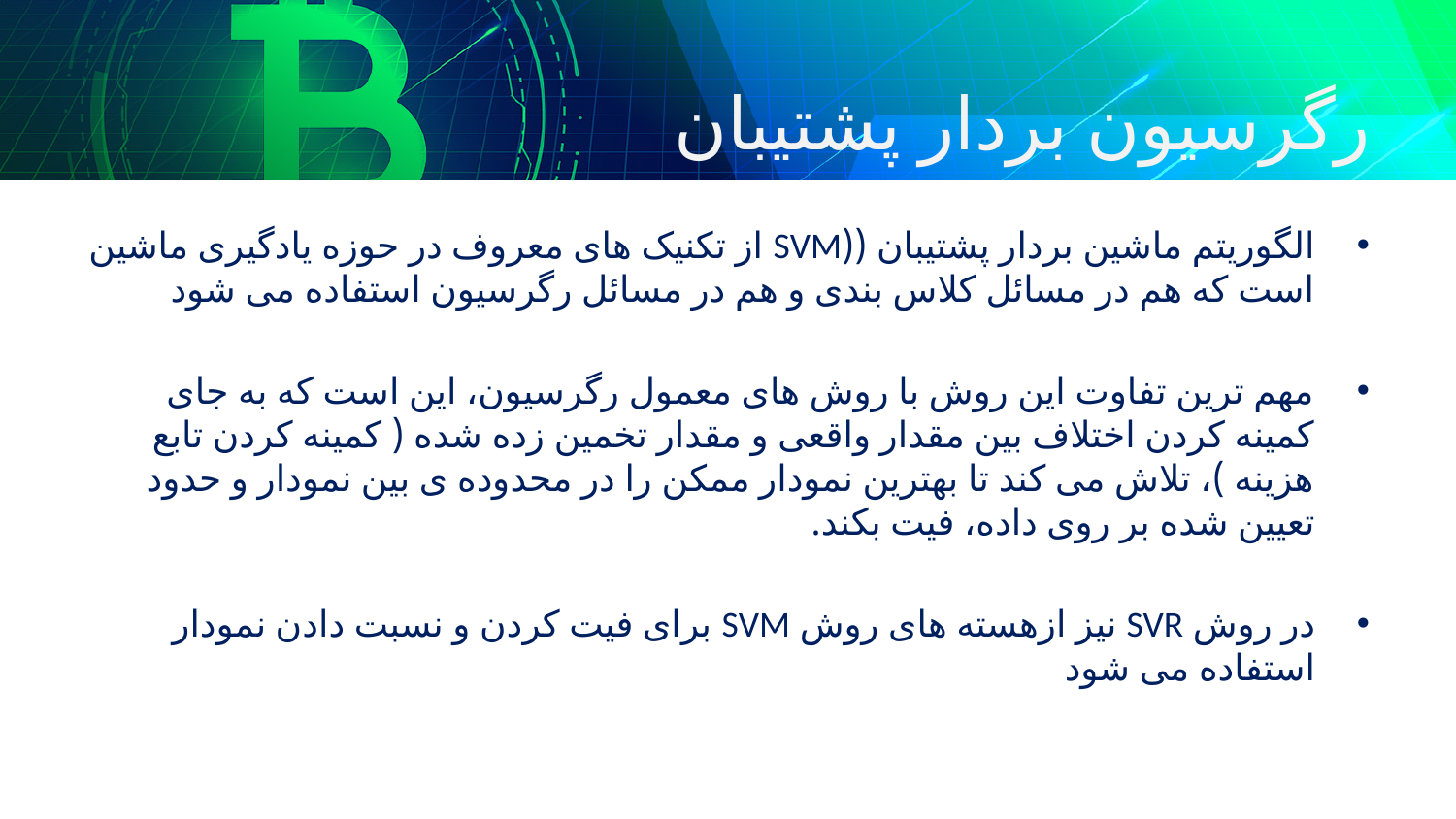

# رگرسیون بردار پشتیبان
الگوریتم ماشین بردار پشتیبان ((SVM از تکنیک ھای معروف در حوزه یادگیری ماشین است که ھم در مسائل کلاس بندی و ھم در مسائل رگرسیون استفاده می شود

مھم ترین تفاوت این روش با روش ھای معمول رگرسیون، این است که به جای کمینه کردن اختلاف بین مقدار واقعی و مقدار تخمین زده شده ( کمینه کردن تابع ھزینه )، تلاش می کند تا بھترین نمودار ممکن را در محدوده ی بین نمودار و حدود تعیین شده بر روی داده، فیت بکند.

در روش SVR نیز ازھسته ھای روش SVM برای فیت کردن و نسبت دادن نمودار استفاده می شود